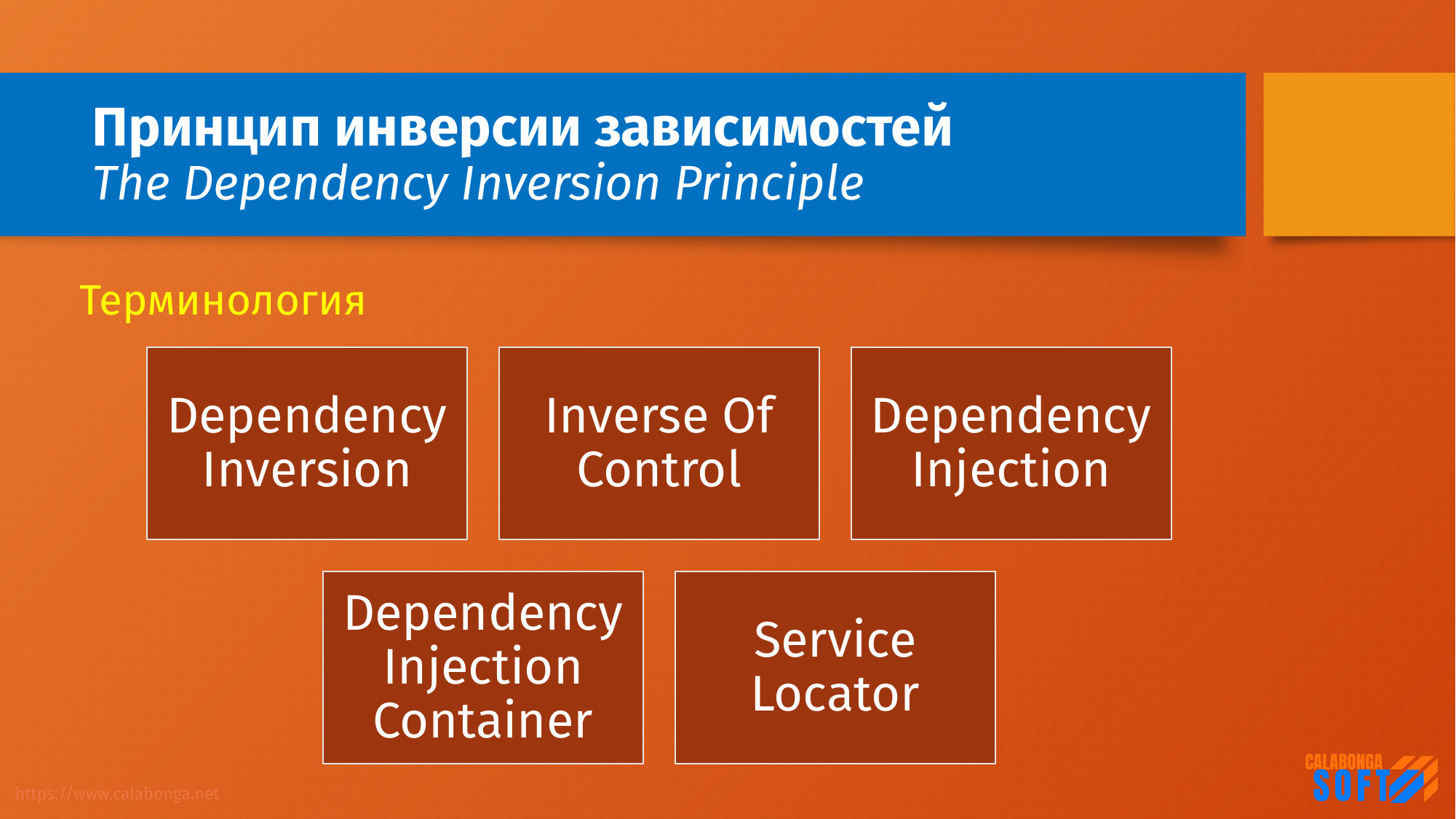

# Принцип инверсии зависимостей The Dependency Inversion Principle
Терминология
Dependency Inversion
Inverse Of Control
Dependency Injection
Dependency Injection Container
Service Locator